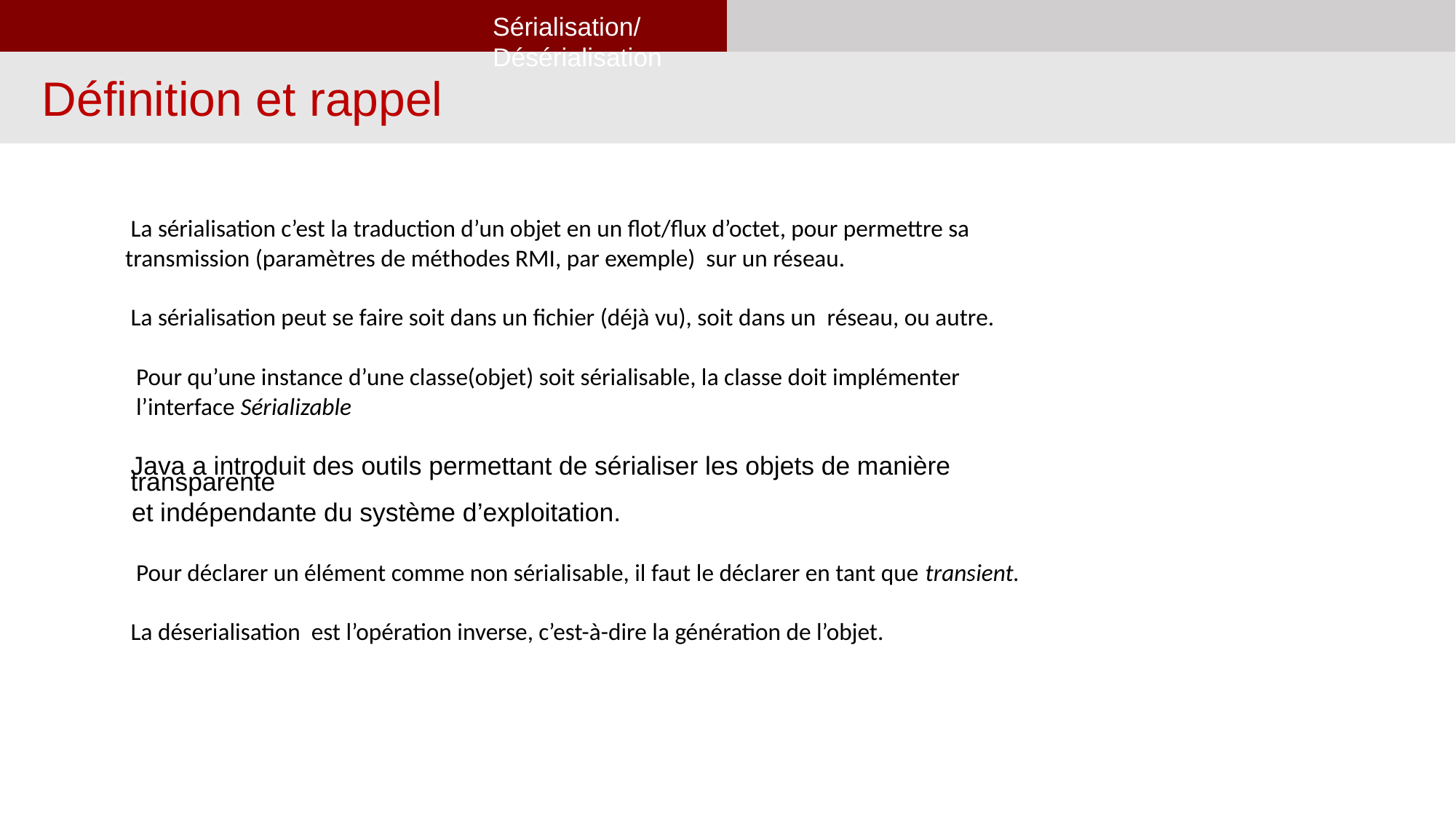

Sérialisation/Désérialisation

Définition et rappel
La sérialisation c’est la traduction d’un objet en un flot/flux d’octet, pour permettre sa
    transmission (paramètres de méthodes RMI, par exemple)  sur un réseau.

La sérialisation peut se faire soit dans un fichier (déjà vu), soit dans un  réseau, ou autre.

 Pour qu’une instance d’une classe(objet) soit sérialisable, la classe doit implémenter
      l’interface Sérializable

Java a introduit des outils permettant de sérialiser les objets de manière transparente
    et indépendante du système d’exploitation.

 Pour déclarer un élément comme non sérialisable, il faut le déclarer en tant que transient.

La déserialisation  est l’opération inverse, c’est-à-dire la génération de l’objet.